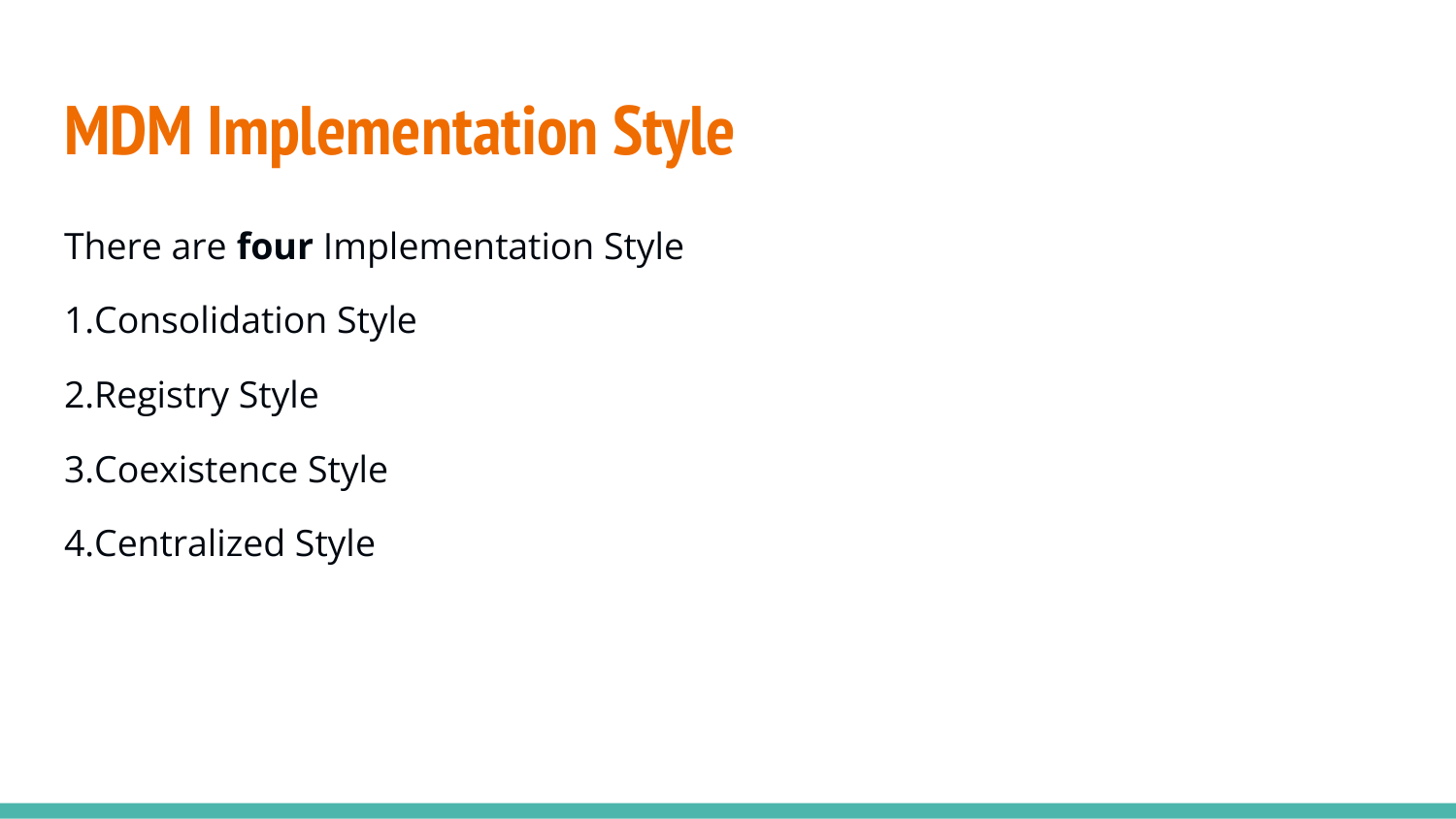

# MDM Implementation Style
There are four Implementation Style
1.Consolidation Style
2.Registry Style
3.Coexistence Style
4.Centralized Style